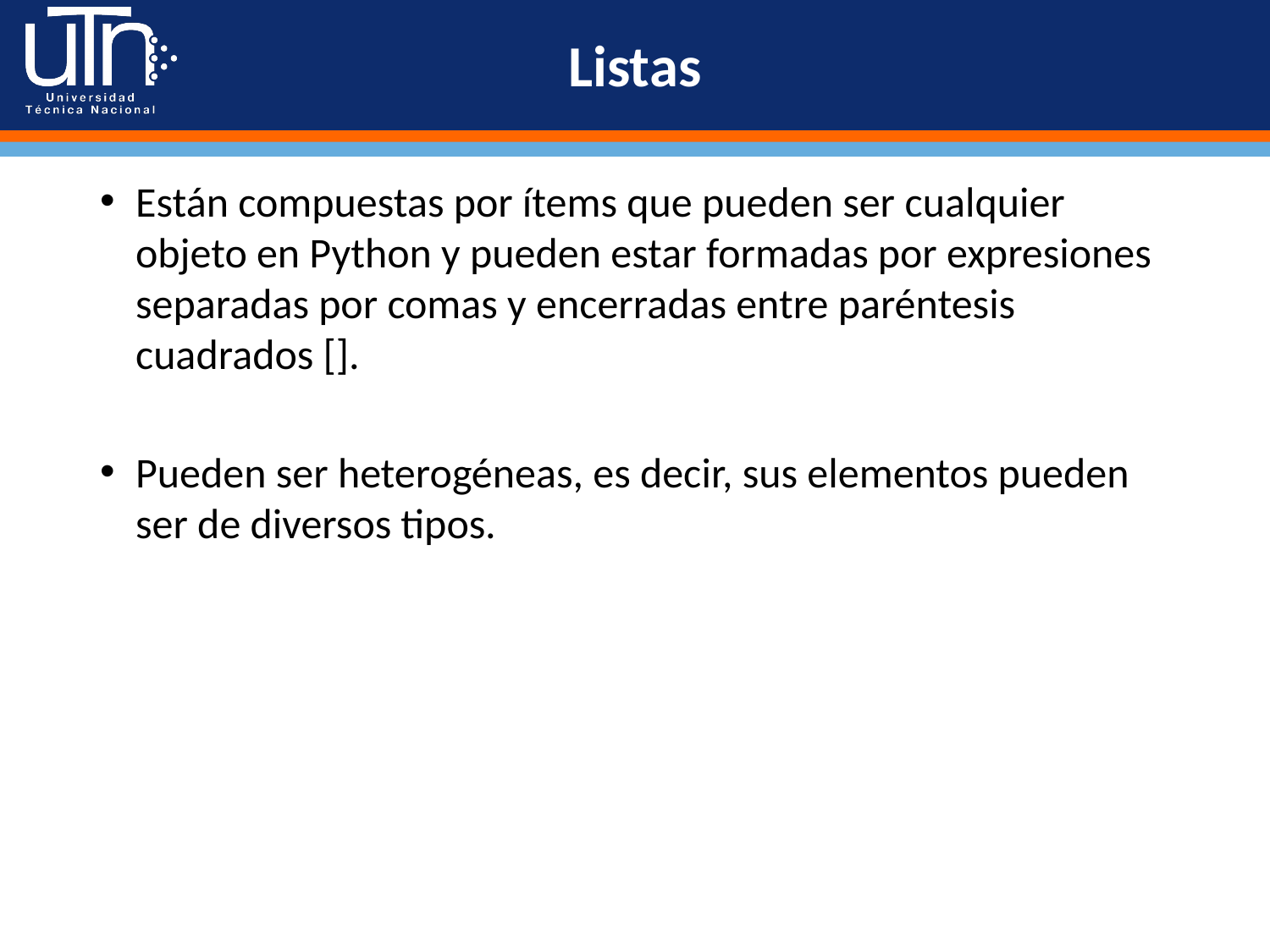

# Listas
Están compuestas por ítems que pueden ser cualquier objeto en Python y pueden estar formadas por expresiones separadas por comas y encerradas entre paréntesis cuadrados [].

Pueden ser heterogéneas, es decir, sus elementos pueden ser de diversos tipos.